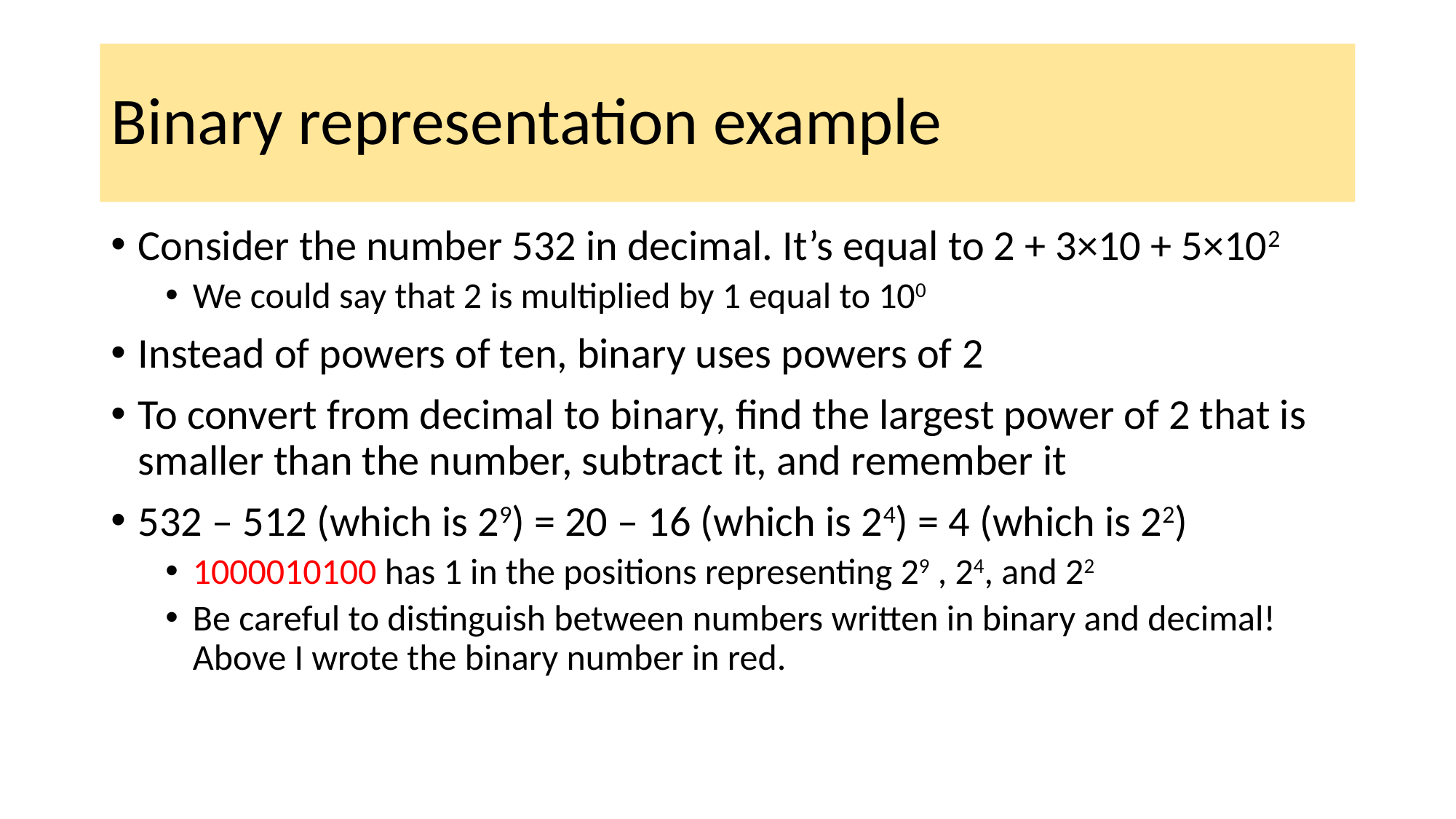

# Binary representation example
Consider the number 532 in decimal. It’s equal to 2 + 3×10 + 5×102
We could say that 2 is multiplied by 1 equal to 100
Instead of powers of ten, binary uses powers of 2
To convert from decimal to binary, find the largest power of 2 that is smaller than the number, subtract it, and remember it
532 – 512 (which is 29) = 20 – 16 (which is 24) = 4 (which is 22)
1000010100 has 1 in the positions representing 29 , 24, and 22
Be careful to distinguish between numbers written in binary and decimal! Above I wrote the binary number in red.